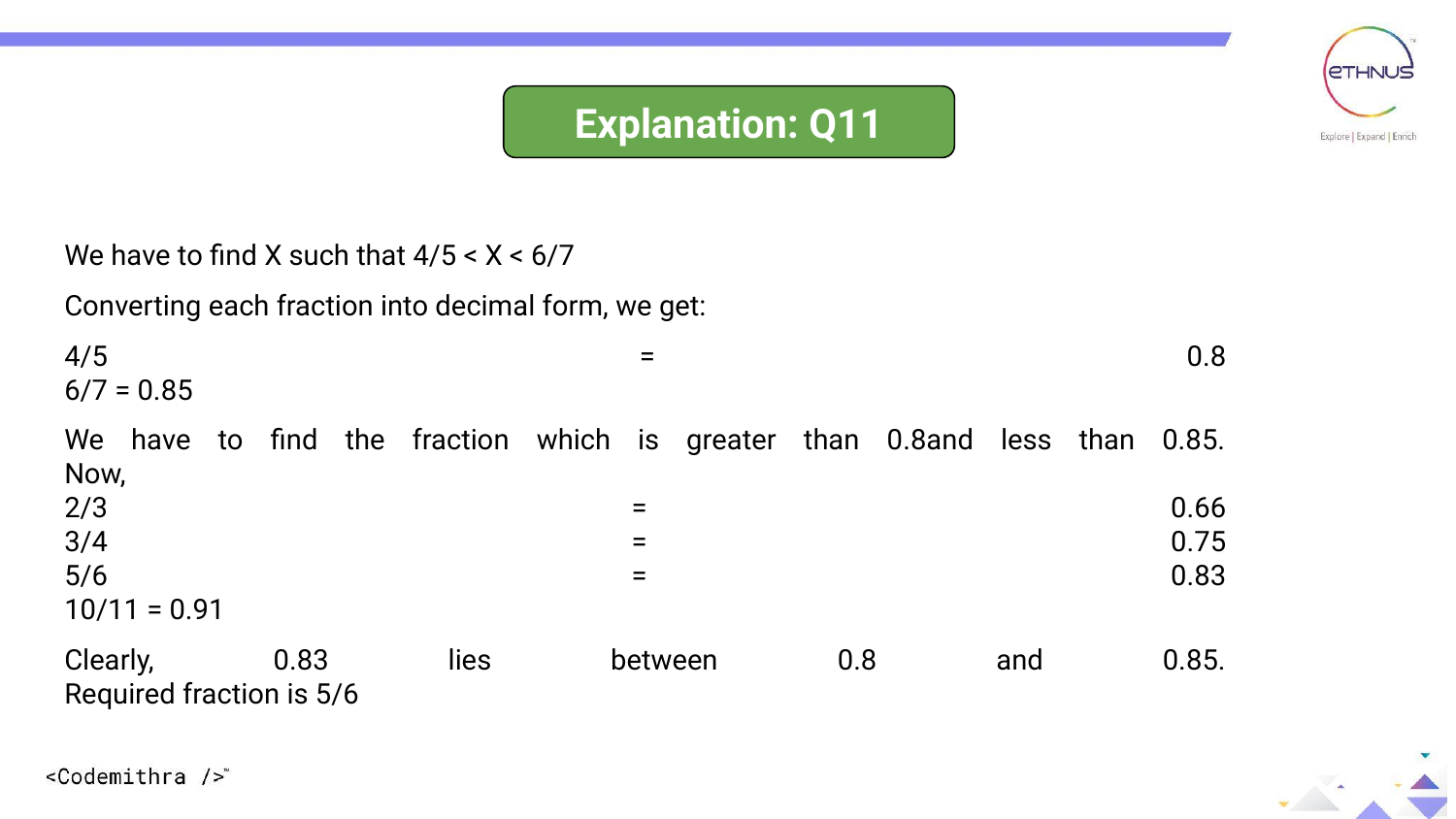

Explanation: Q11

We have to find X such that 4/5 < X < 6/7
Converting each fraction into decimal form, we get:
4/5 = 0.8
6/7 = 0.85
We have to find the fraction which is greater than 0.8and less than 0.85.
Now,
2/3 = 0.66
3/4 = 0.75
5/6 = 0.83
10/11 = 0.91
Clearly, 0.83 lies between 0.8 and 0.85.
Required fraction is 5/6